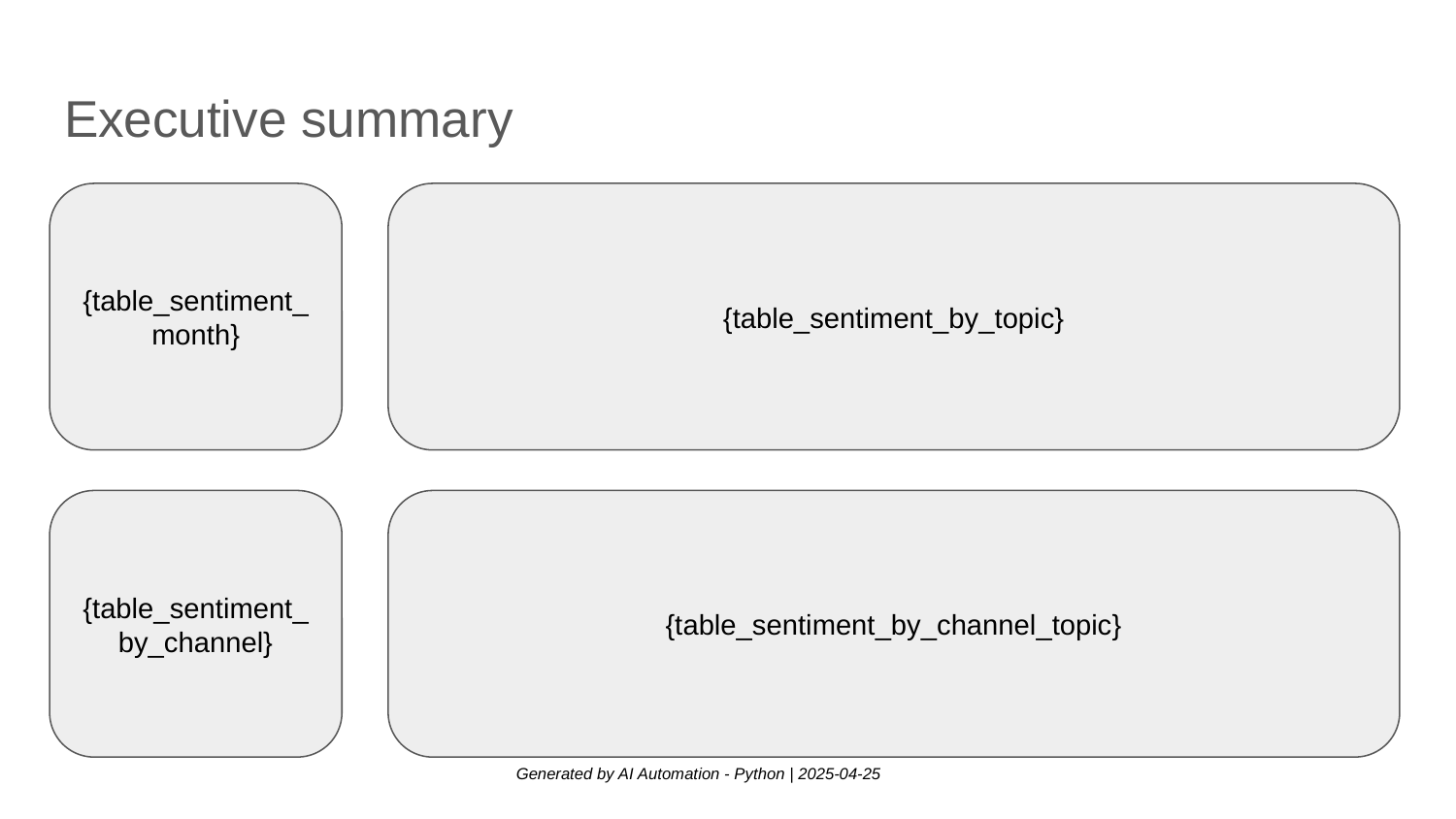

# Executive summary

{table_sentiment_month}
{table_sentiment_by_topic}
{table_sentiment_by_channel}
{table_sentiment_by_channel_topic}
Generated by AI Automation - Python | 2025-04-25